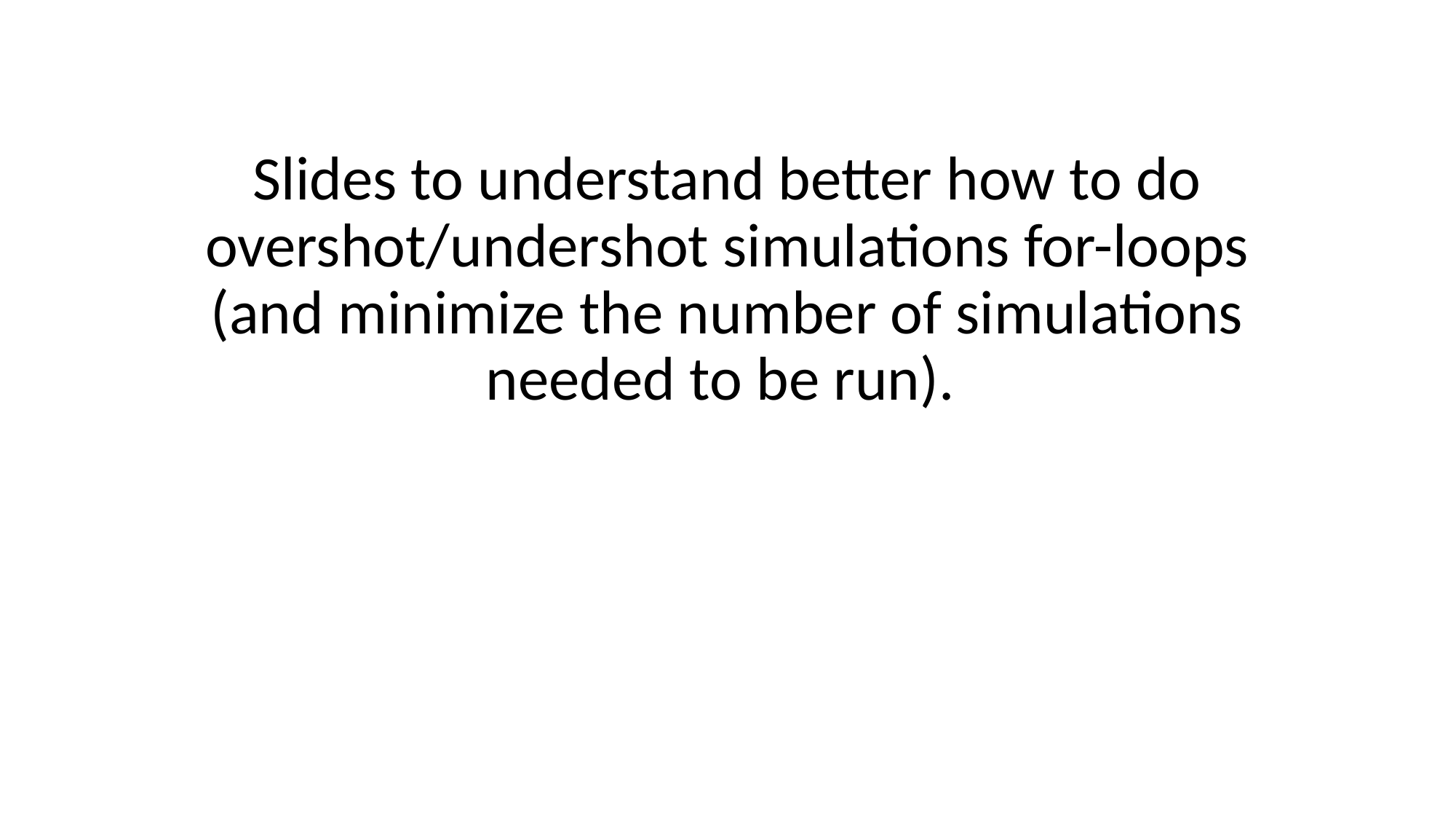

# Slides to understand better how to do overshot/undershot simulations for-loops (and minimize the number of simulations needed to be run).